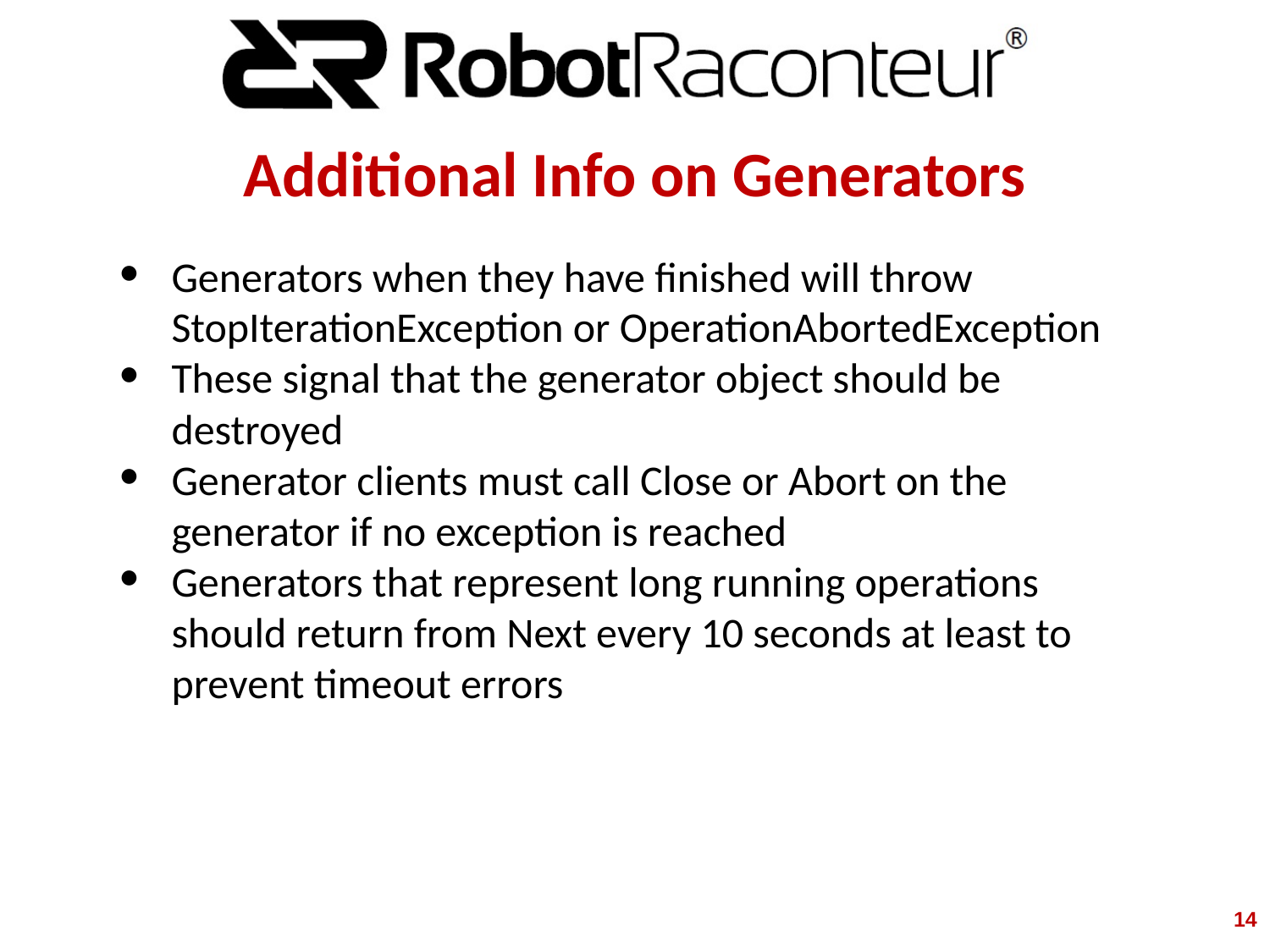

# Additional Info on Generators
Generators when they have finished will throw StopIterationException or OperationAbortedException
These signal that the generator object should be destroyed
Generator clients must call Close or Abort on the generator if no exception is reached
Generators that represent long running operations should return from Next every 10 seconds at least to prevent timeout errors
14